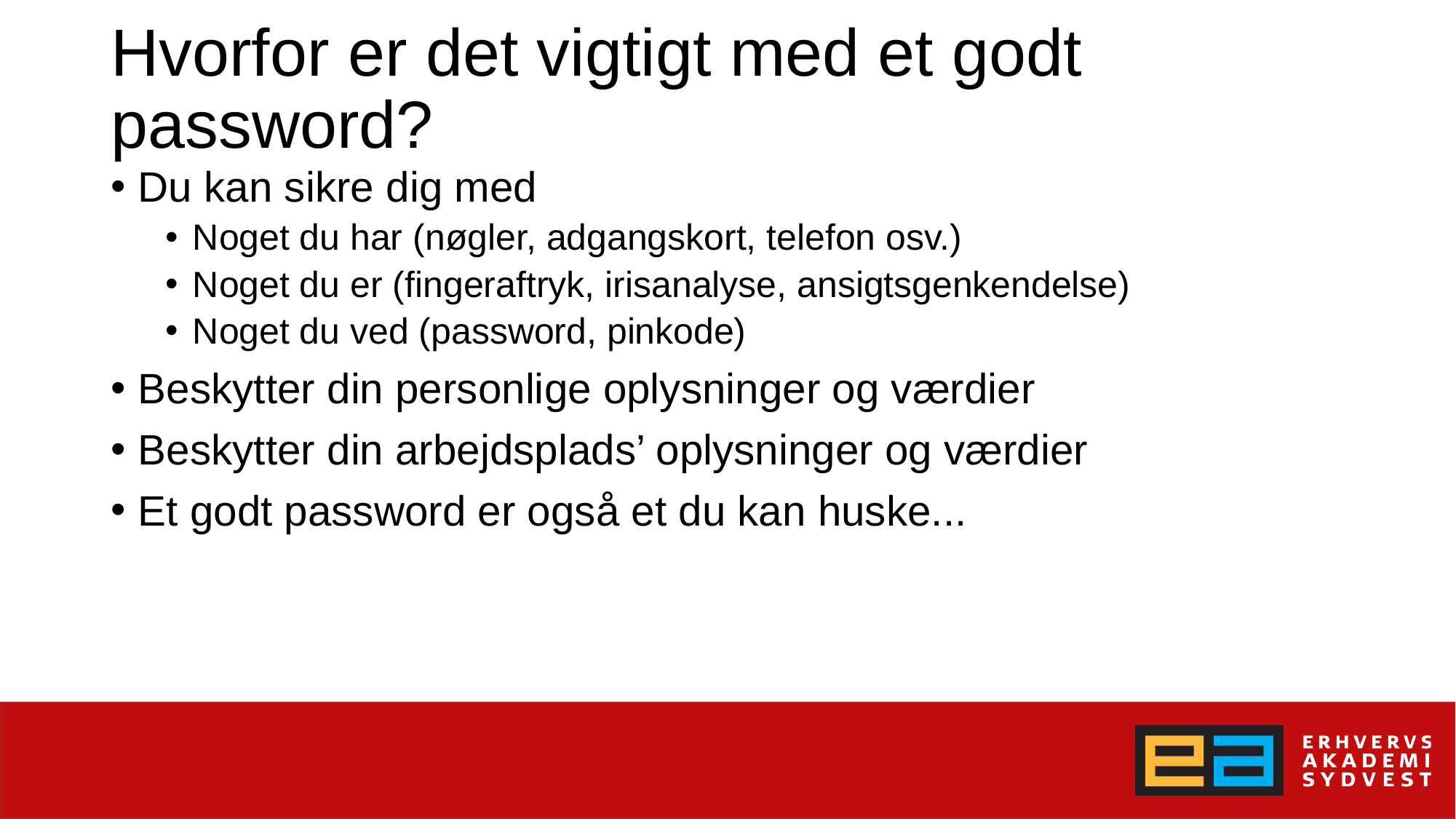

# Hvorfor er det vigtigt med et godt password?
Du kan sikre dig med
Noget du har (nøgler, adgangskort, telefon osv.)
Noget du er (fingeraftryk, irisanalyse, ansigtsgenkendelse)
Noget du ved (password, pinkode)
Beskytter din personlige oplysninger og værdier
Beskytter din arbejdsplads’ oplysninger og værdier
Et godt password er også et du kan huske...